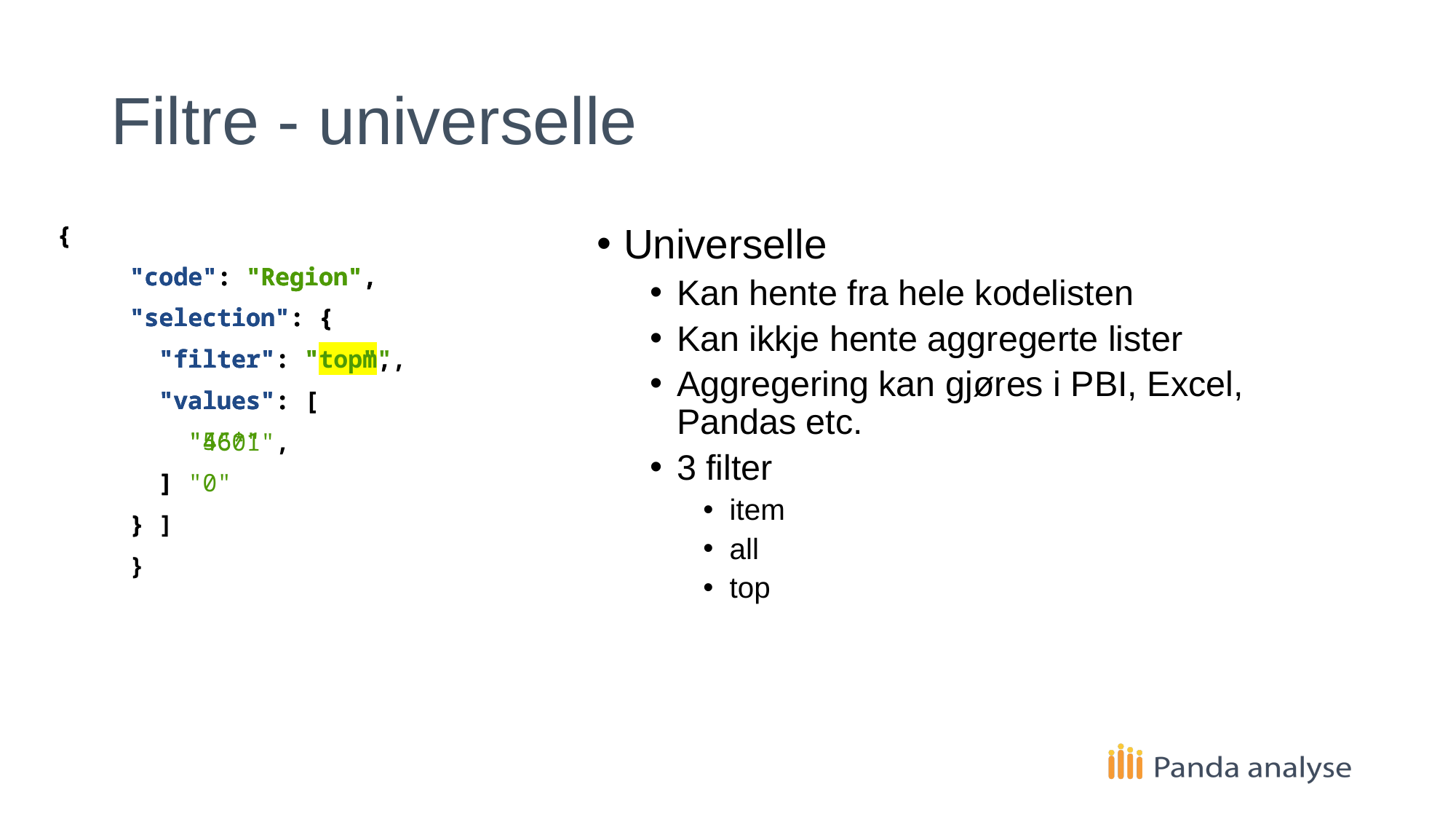

# Filtre - universelle
 {
      "code": "Region",
      "selection": {
        "filter": "top",
        "values": [
          "5"
        ]
      }
 {
      "code": "Region",
      "selection": {
        "filter": "item",
        "values": [
          "4601",
          "0"
        ]
      }
 {
      "code": "Region",
      "selection": {
        "filter": "all",
        "values": [
          "46*"
        ]
      }
Universelle
Kan hente fra hele kodelisten
Kan ikkje hente aggregerte lister
Aggregering kan gjøres i PBI, Excel, Pandas etc.
3 filter
item
all
top